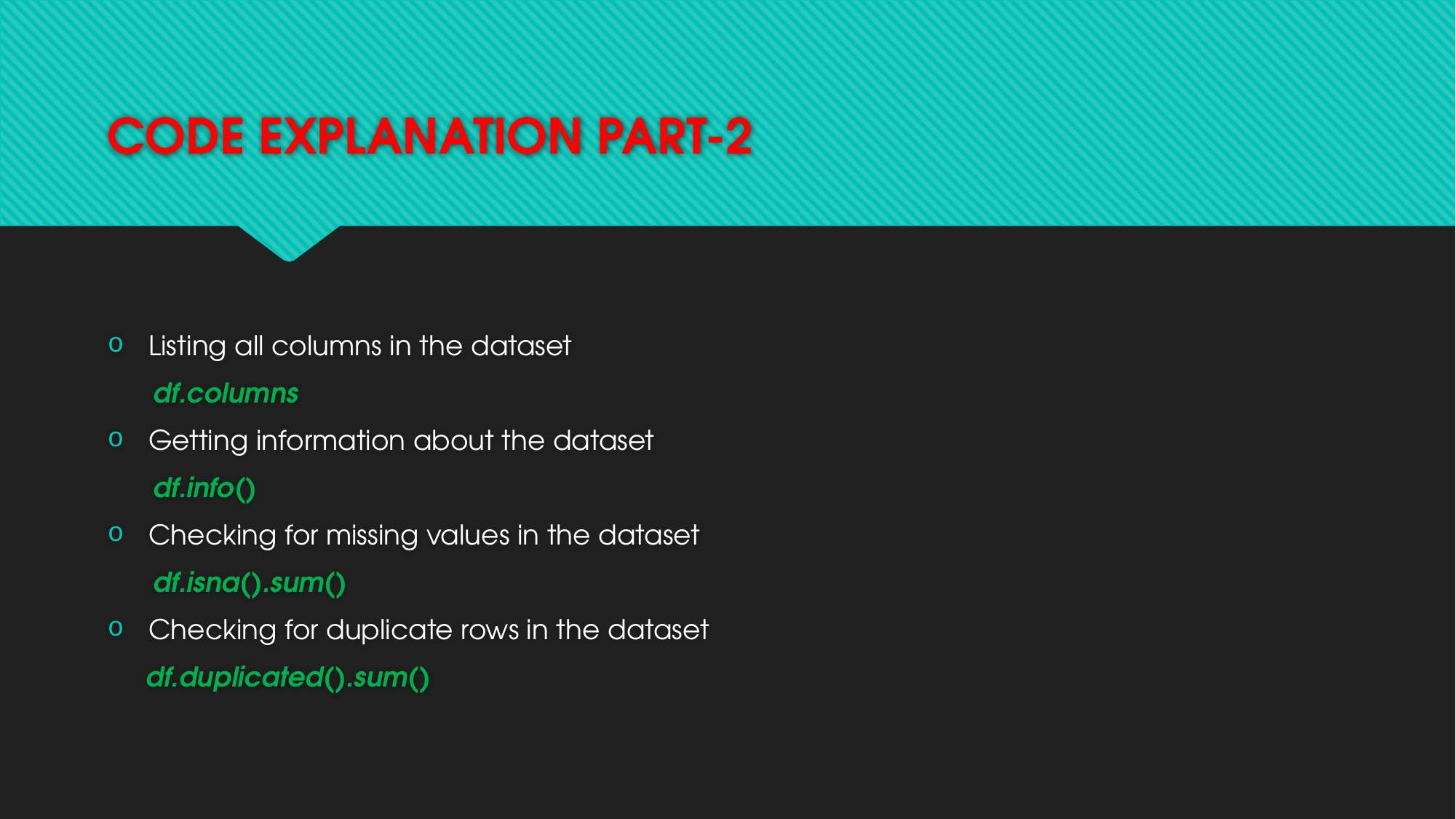

# CODE EXPLANATION PART-2
Listing all columns in the dataset
      df.columns
Getting information about the dataset
      df.info()
Checking for missing values in the dataset
      df.isna().sum()
Checking for duplicate rows in the dataset
     df.duplicated().sum()